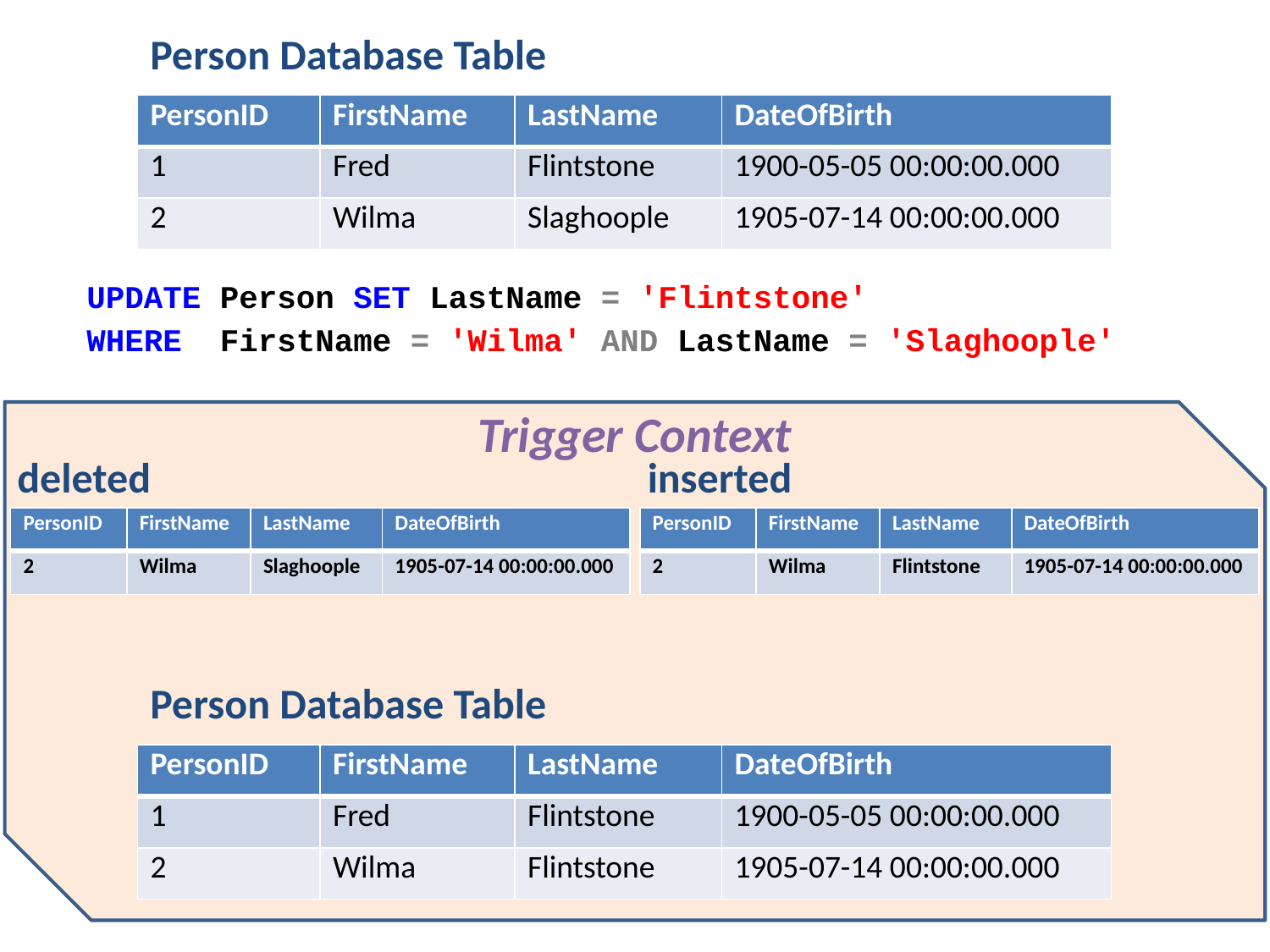

Person Database Table
| PersonID | FirstName | LastName | DateOfBirth |
| --- | --- | --- | --- |
| 1 | Fred | Flintstone | 1900-05-05 00:00:00.000 |
| 2 | Wilma | Slaghoople | 1905-07-14 00:00:00.000 |
UPDATE Person SET LastName = 'Flintstone'
WHERE  FirstName = 'Wilma' AND LastName = 'Slaghoople'
Trigger Context

inserted
deleted
| PersonID | FirstName | LastName | DateOfBirth |
| --- | --- | --- | --- |
| 2 | Wilma | Slaghoople | 1905-07-14 00:00:00.000 |
| PersonID | FirstName | LastName | DateOfBirth |
| --- | --- | --- | --- |
| 2 | Wilma | Flintstone | 1905-07-14 00:00:00.000 |
Person Database Table
| PersonID | FirstName | LastName | DateOfBirth |
| --- | --- | --- | --- |
| 1 | Fred | Flintstone | 1900-05-05 00:00:00.000 |
| 2 | Wilma | Flintstone | 1905-07-14 00:00:00.000 |